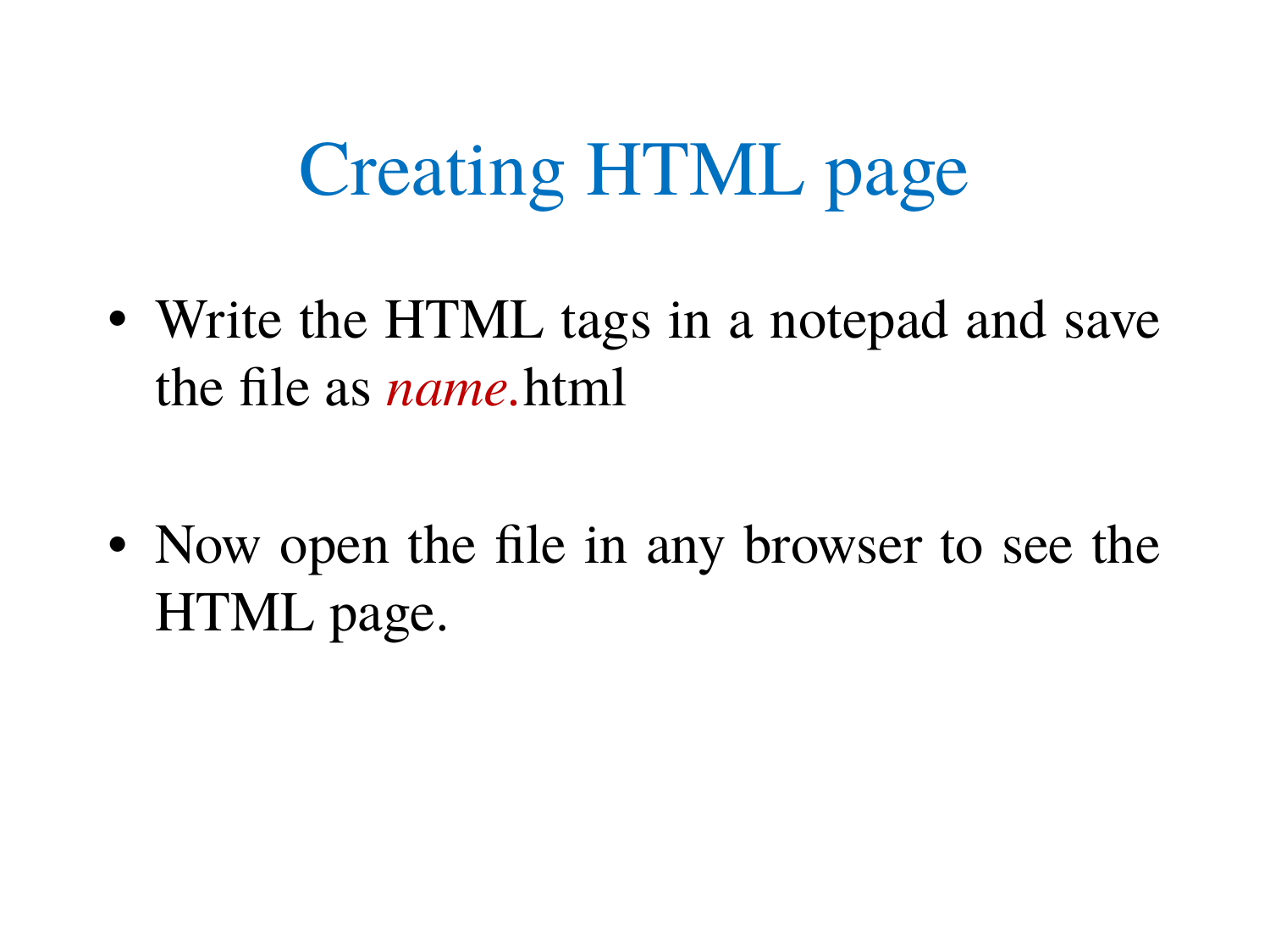

# Creating HTML page
Write the HTML tags in a notepad and save the file as name.html

Now open the file in any browser to see the HTML page.